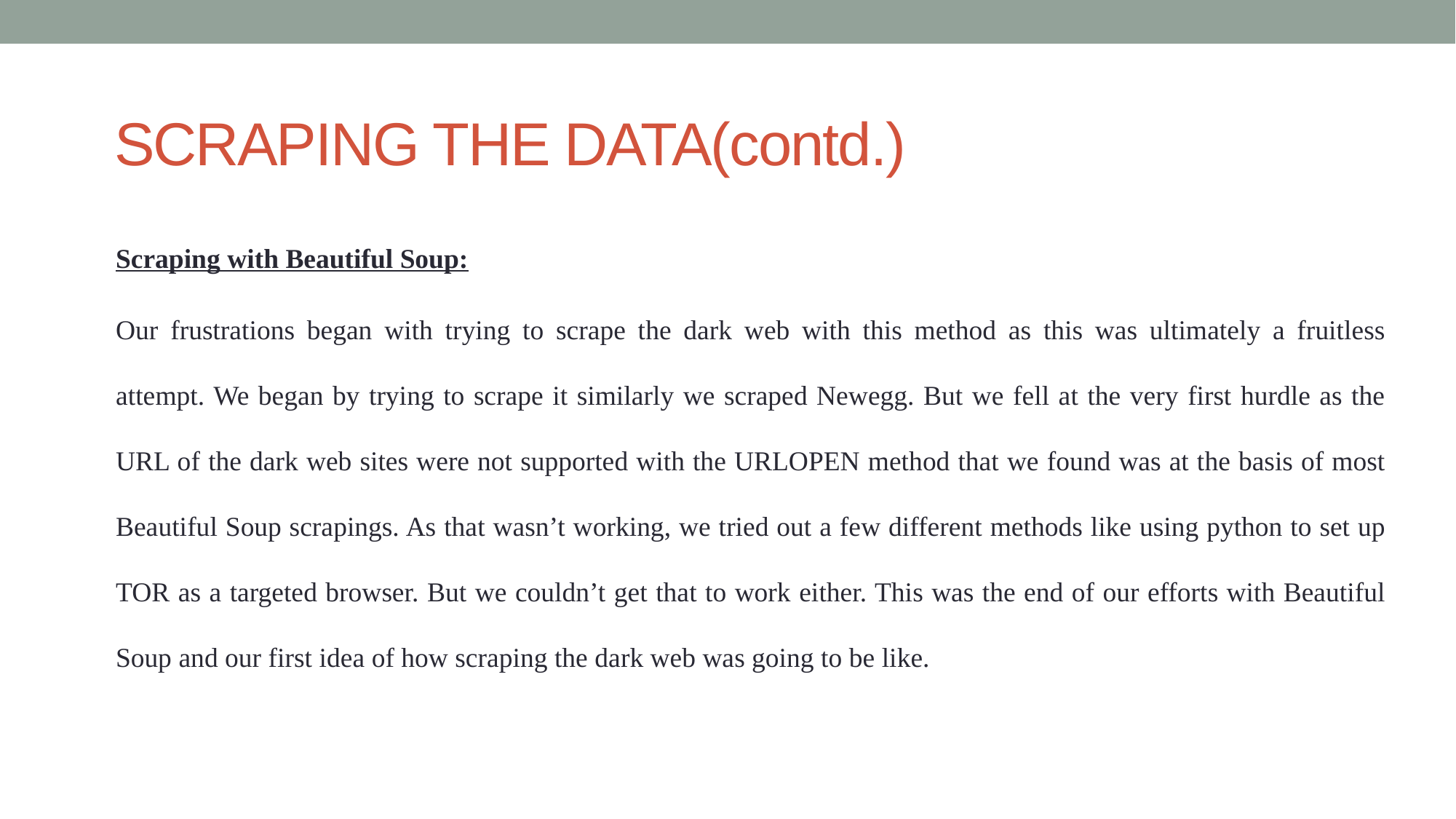

# SCRAPING THE DATA(contd.)
Scraping with Beautiful Soup:
Our frustrations began with trying to scrape the dark web with this method as this was ultimately a fruitless attempt. We began by trying to scrape it similarly we scraped Newegg. But we fell at the very first hurdle as the URL of the dark web sites were not supported with the URLOPEN method that we found was at the basis of most Beautiful Soup scrapings. As that wasn’t working, we tried out a few different methods like using python to set up TOR as a targeted browser. But we couldn’t get that to work either. This was the end of our efforts with Beautiful Soup and our first idea of how scraping the dark web was going to be like.